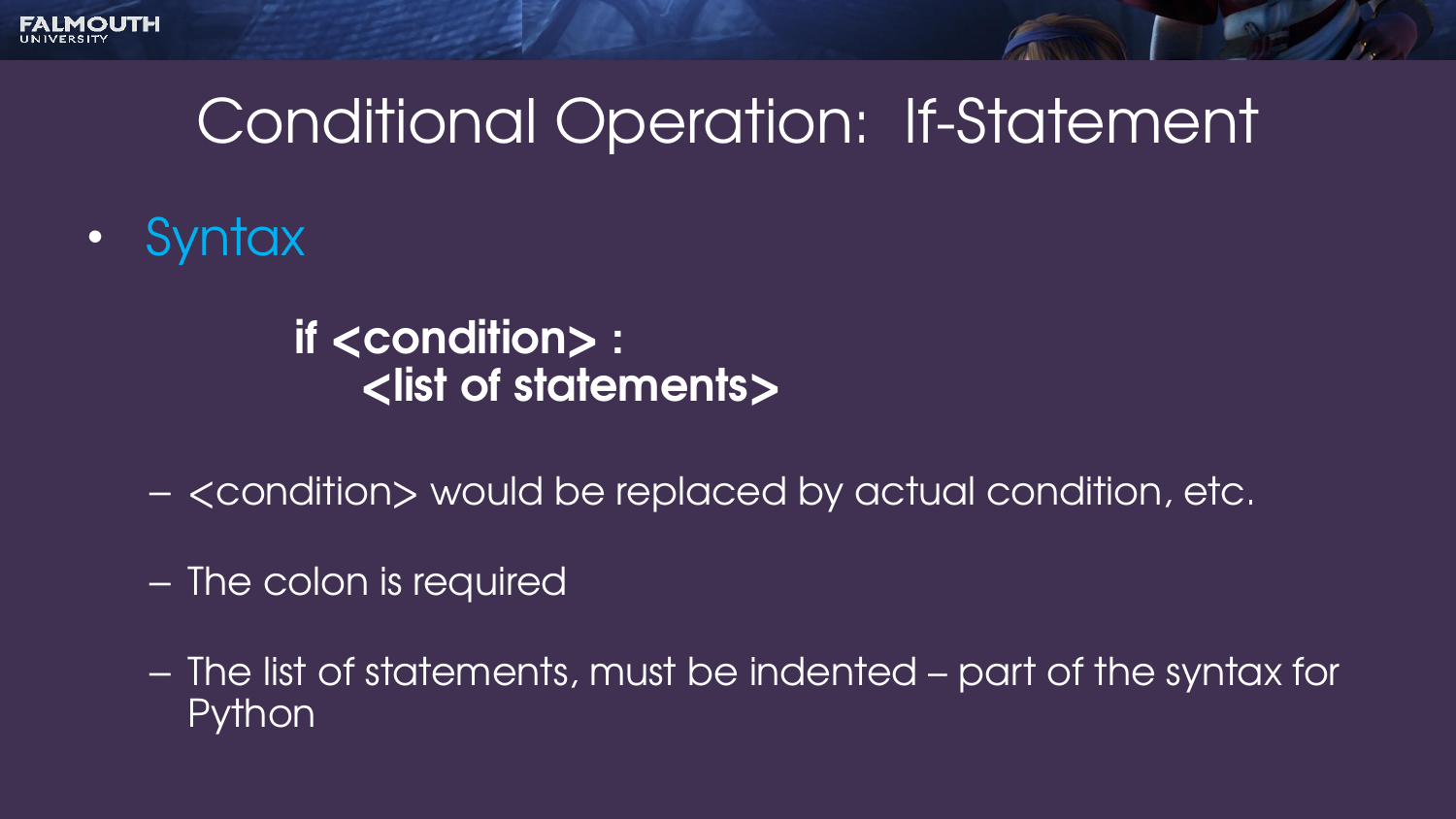

# Conditional Operation:  If-Statement
 Syntax
             if <condition> :
                  <list of statements>
<condition> would be replaced by actual condition, etc.
The colon is required
The list of statements, must be indented – part of the syntax for Python